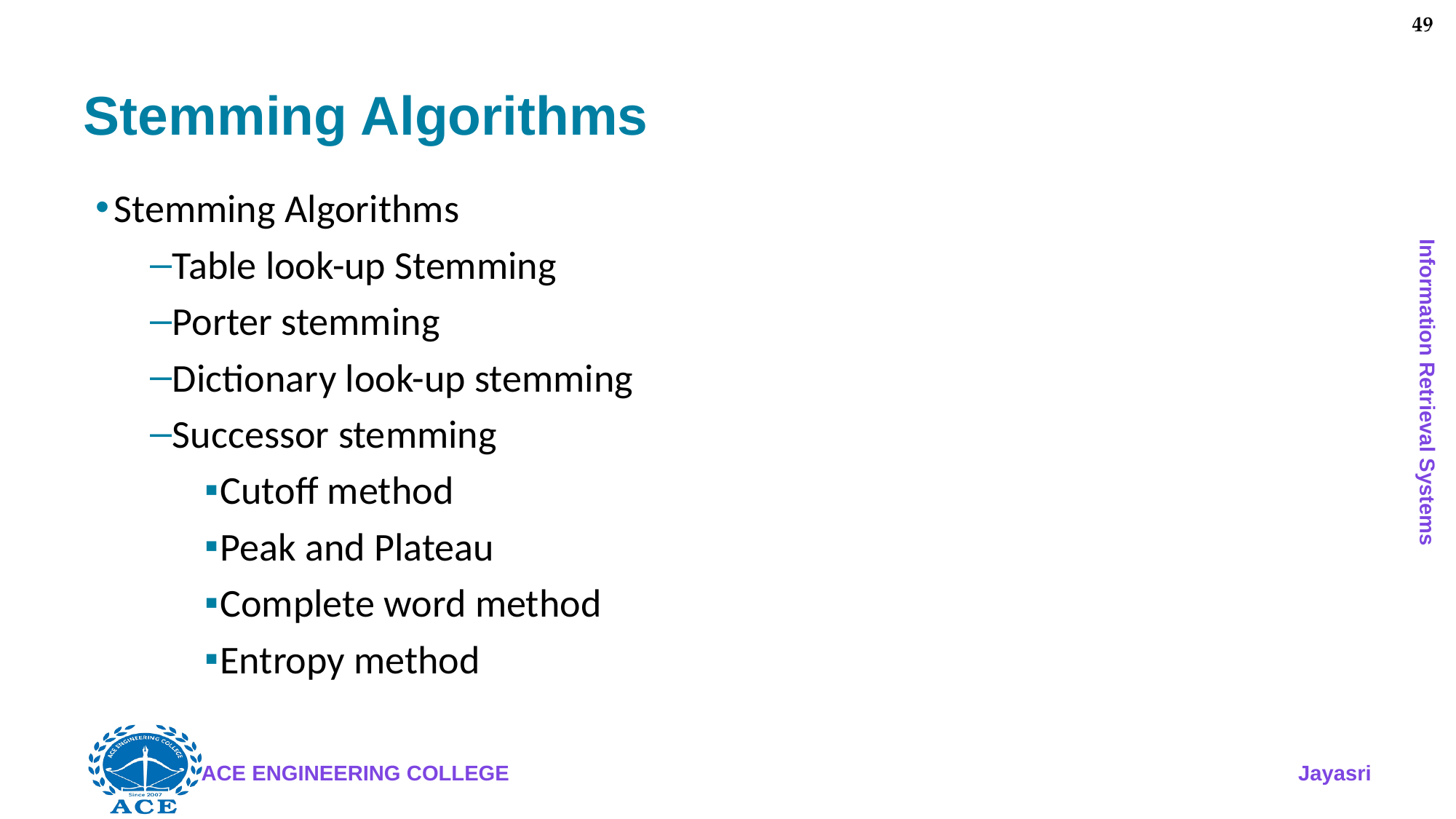

49
# Stemming Algorithms
Stemming Algorithms
Table look-up Stemming
Porter stemming
Dictionary look-up stemming
Successor stemming
Cutoff method
Peak and Plateau
Complete word method
Entropy method